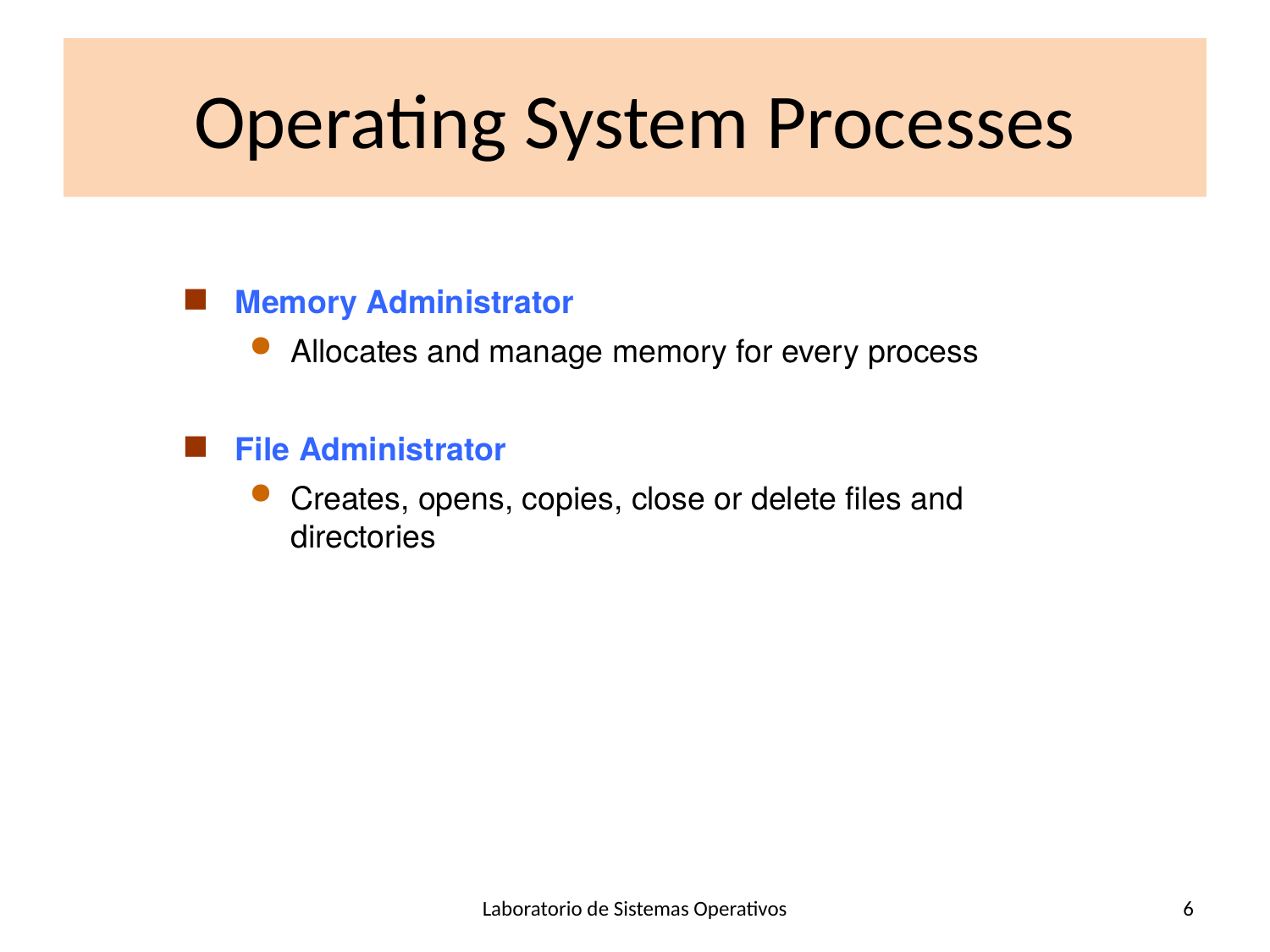

# Operating System Processes

Memory Administrator
Allocates and manage memory for every process

File Administrator
Creates, opens, copies, close or delete files and directories

Laboratorio de Sistemas Operativos
6